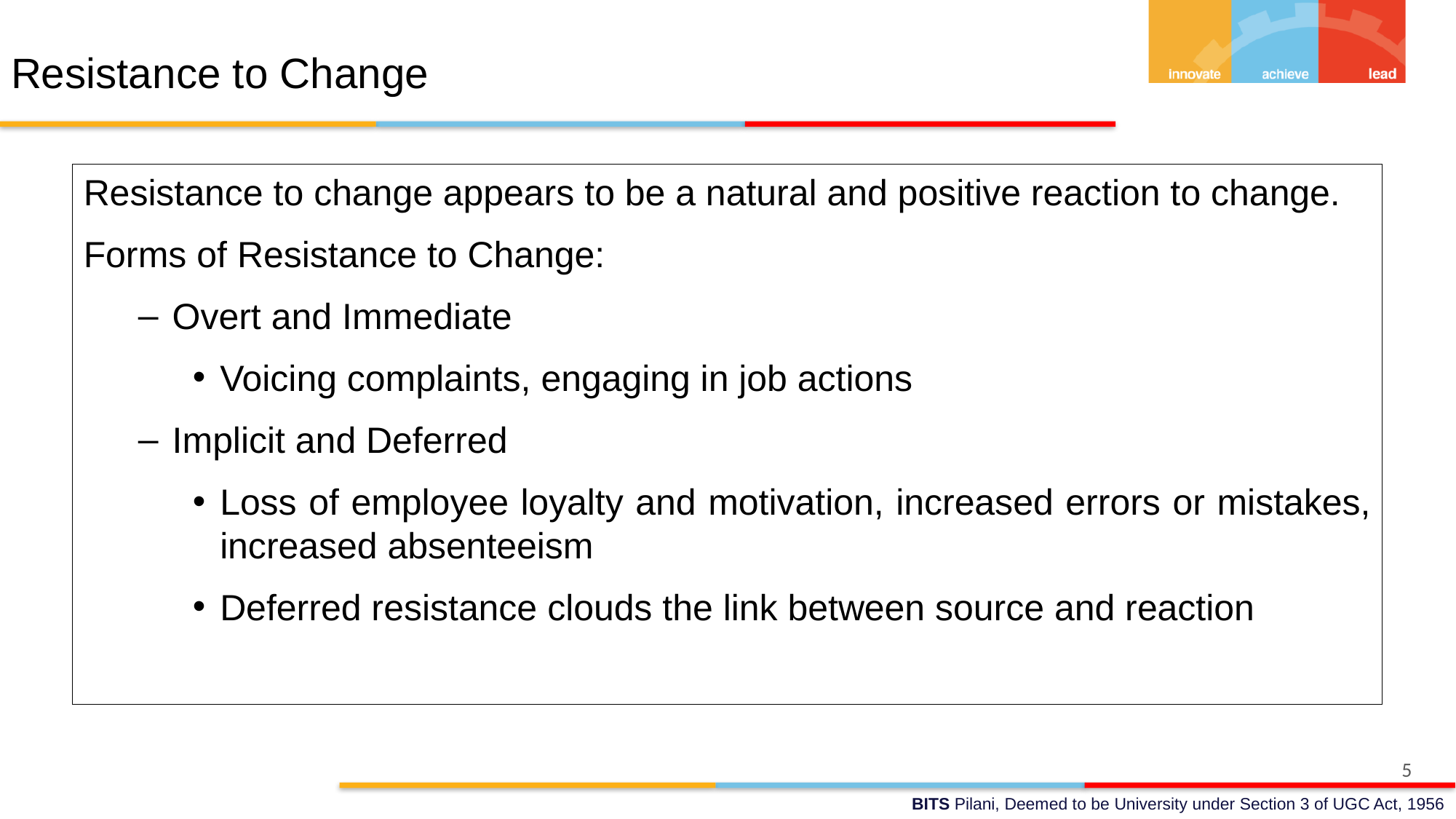

# Resistance to Change
Resistance to change appears to be a natural and positive reaction to change.
Forms of Resistance to Change:
Overt and Immediate
Voicing complaints, engaging in job actions
Implicit and Deferred
Loss of employee loyalty and motivation, increased errors or mistakes, increased absenteeism
Deferred resistance clouds the link between source and reaction
5